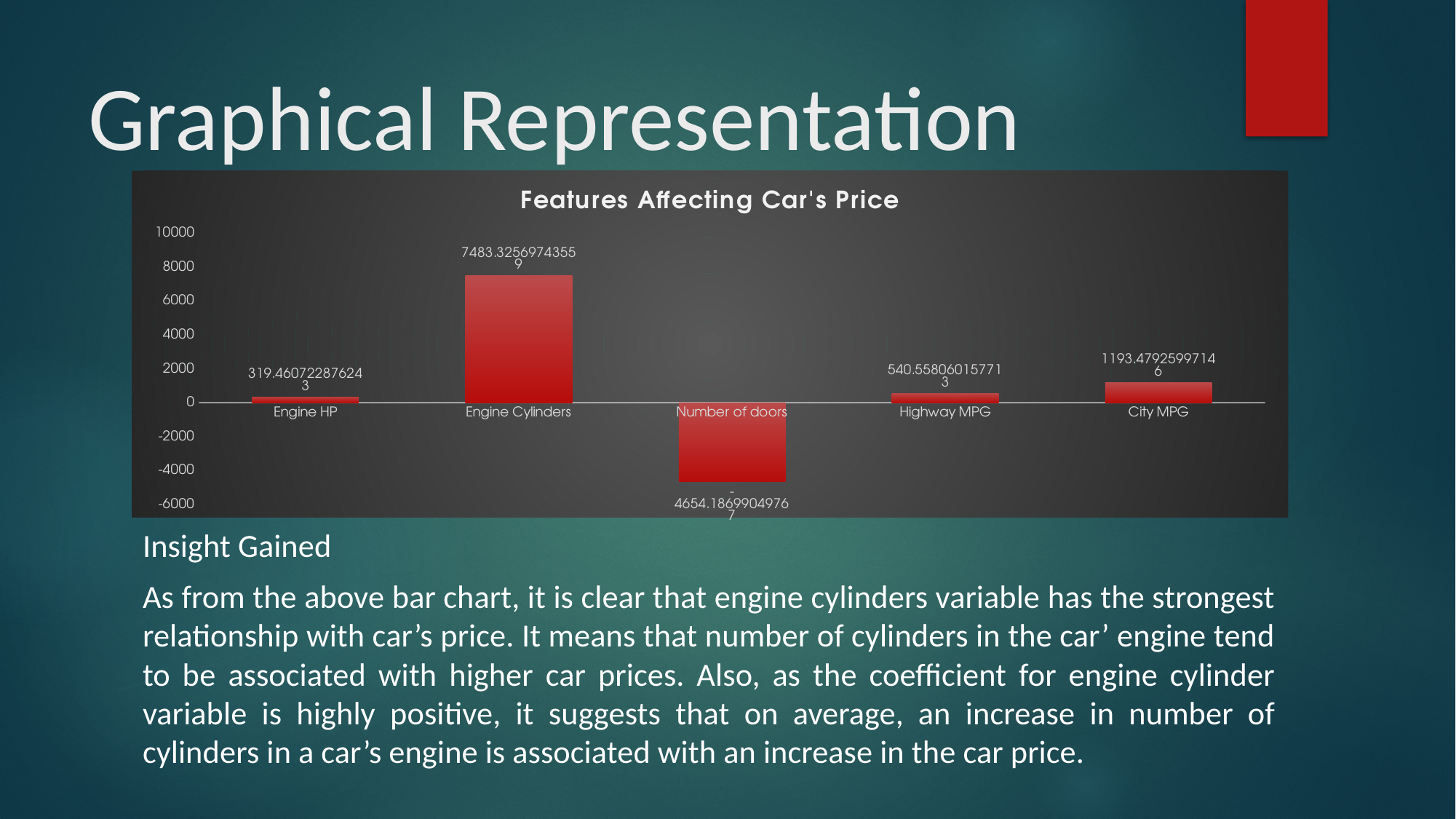

# Graphical Representation

### Chart: Features Affecting Car's Price

| Category |  |
|---|---|
| Engine HP | 319.46072287624344 |
| Engine Cylinders | 7483.325697435591 |
| Number of doors | -4654.186990497668 |
| Highway MPG | 540.5580601577133 |
| City MPG | 1193.4792599714626 |

Insight Gained
As from the above bar chart, it is clear that engine cylinders variable has the strongest relationship with car’s price. It means that number of cylinders in the car’ engine tend to be associated with higher car prices. Also, as the coefficient for engine cylinder variable is highly positive, it suggests that on average, an increase in number of cylinders in a car’s engine is associated with an increase in the car price.